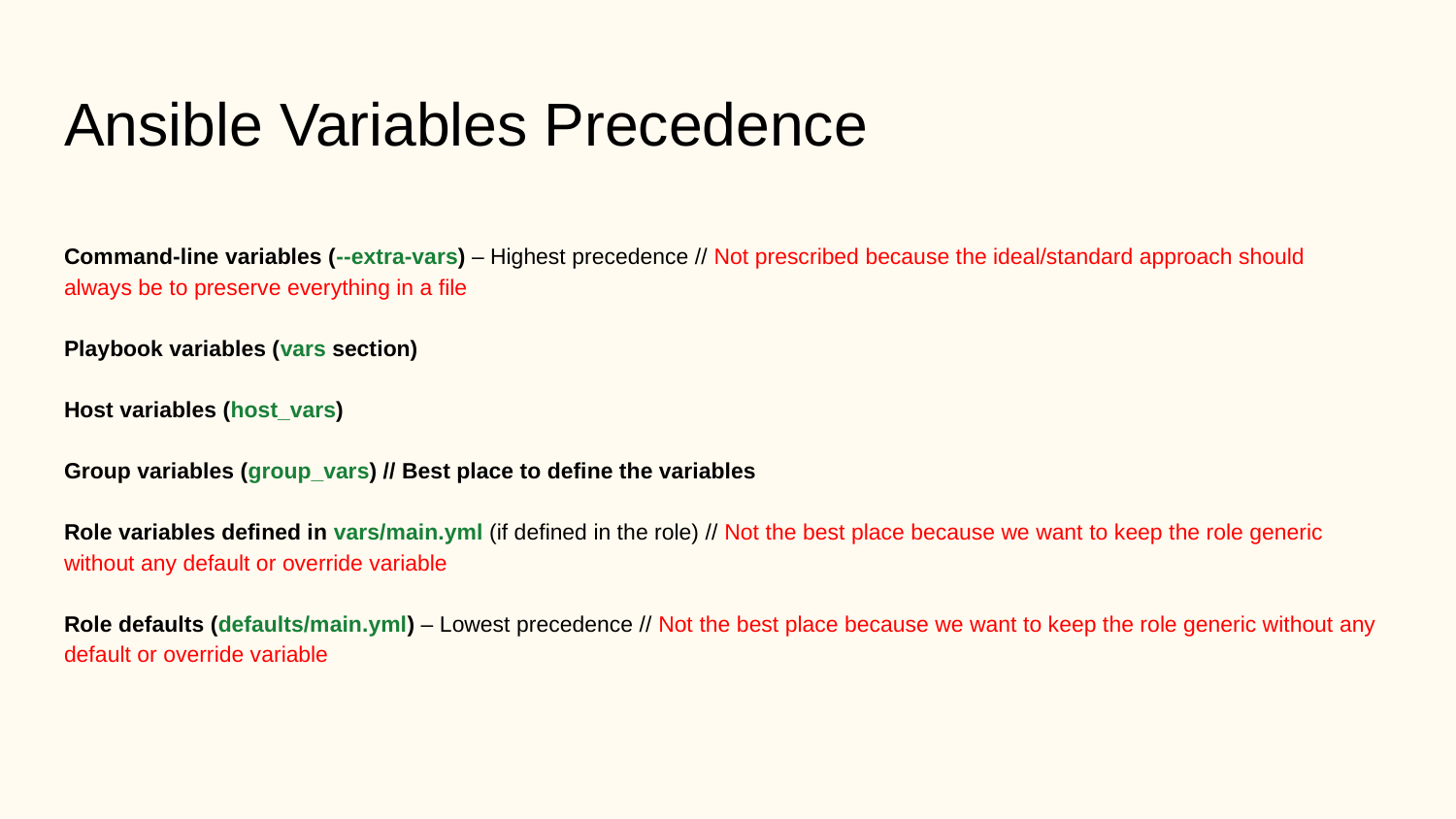

# Ansible Variables Precedence
Command-line variables (--extra-vars) – Highest precedence // Not prescribed because the ideal/standard approach should always be to preserve everything in a file

Playbook variables (vars section)

Host variables (host_vars)

Group variables (group_vars) // Best place to define the variables

Role variables defined in vars/main.yml (if defined in the role) // Not the best place because we want to keep the role generic without any default or override variable

Role defaults (defaults/main.yml) – Lowest precedence // Not the best place because we want to keep the role generic without any default or override variable